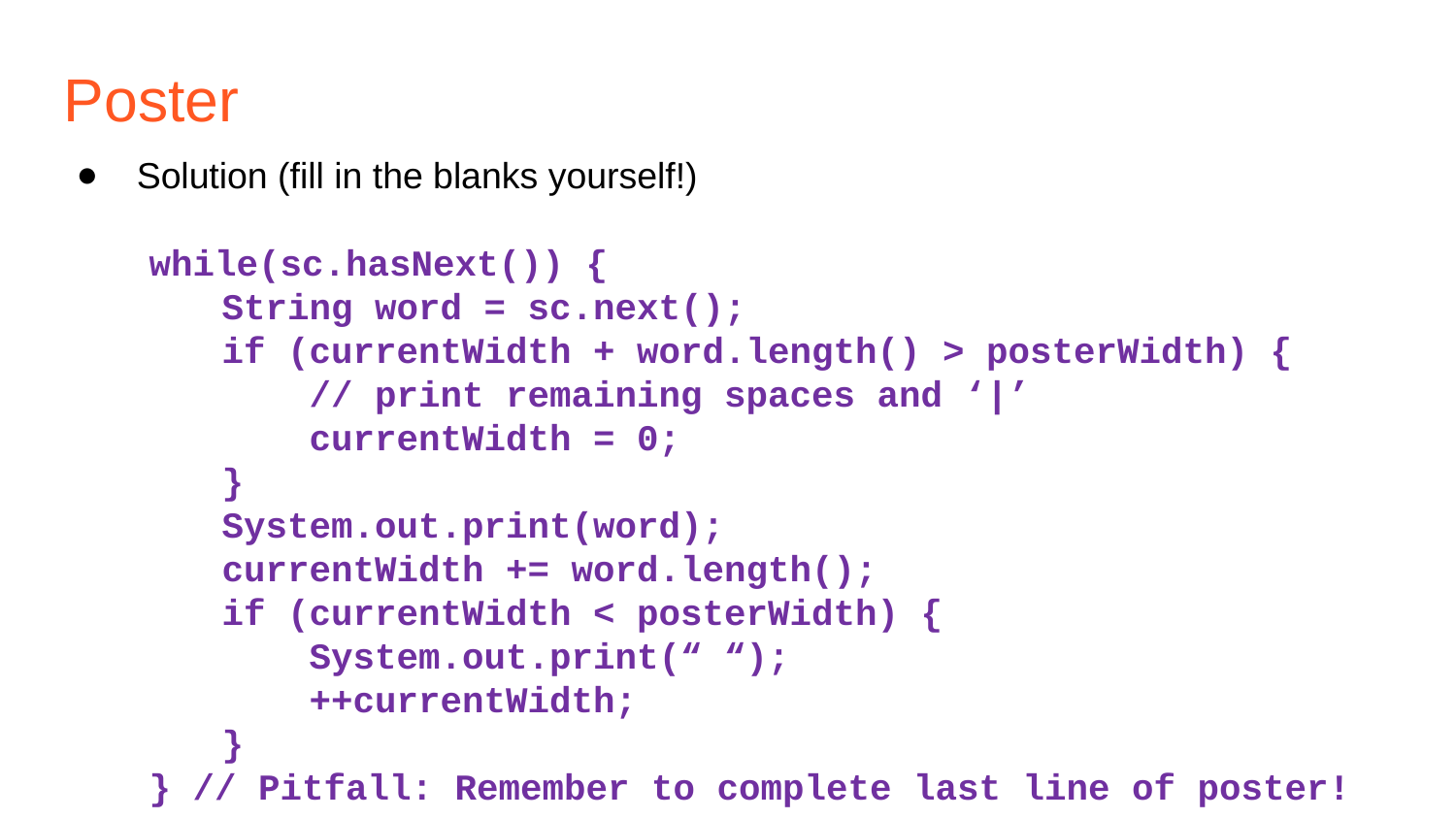

Poster
Solution (fill in the blanks yourself!)

while(sc.hasNext()) {
String word = sc.next();
if (currentWidth + word.length() > posterWidth) {
    // print remaining spaces and ‘|’
    currentWidth = 0;
}
System.out.print(word);
currentWidth += word.length();
if (currentWidth < posterWidth) {
    System.out.print(“ “);
    ++currentWidth;
}
} // Pitfall: Remember to complete last line of poster!